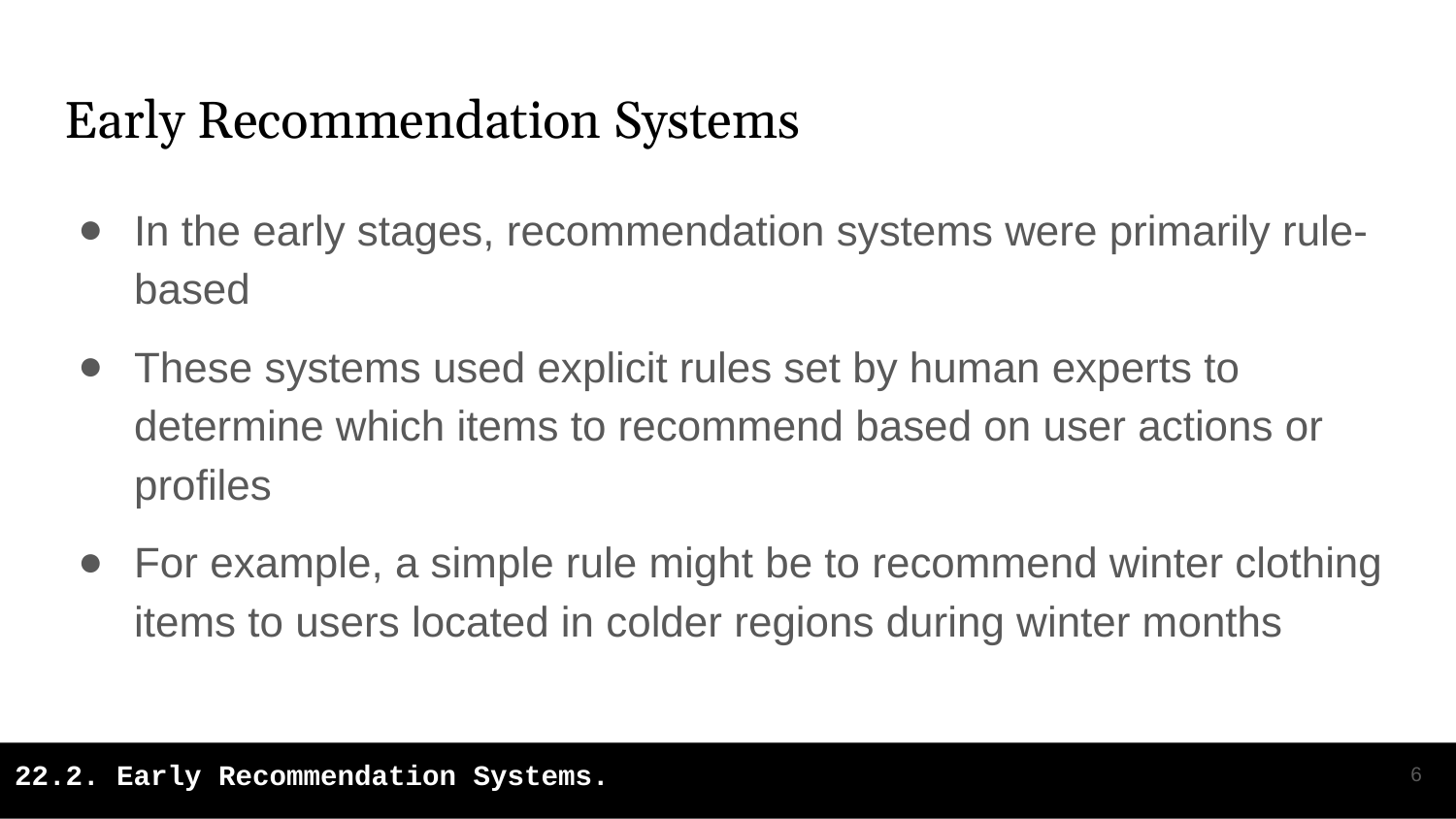

# Early Recommendation Systems
In the early stages, recommendation systems were primarily rule-based
These systems used explicit rules set by human experts to determine which items to recommend based on user actions or profiles
For example, a simple rule might be to recommend winter clothing items to users located in colder regions during winter months
6
22.2. Early Recommendation Systems.